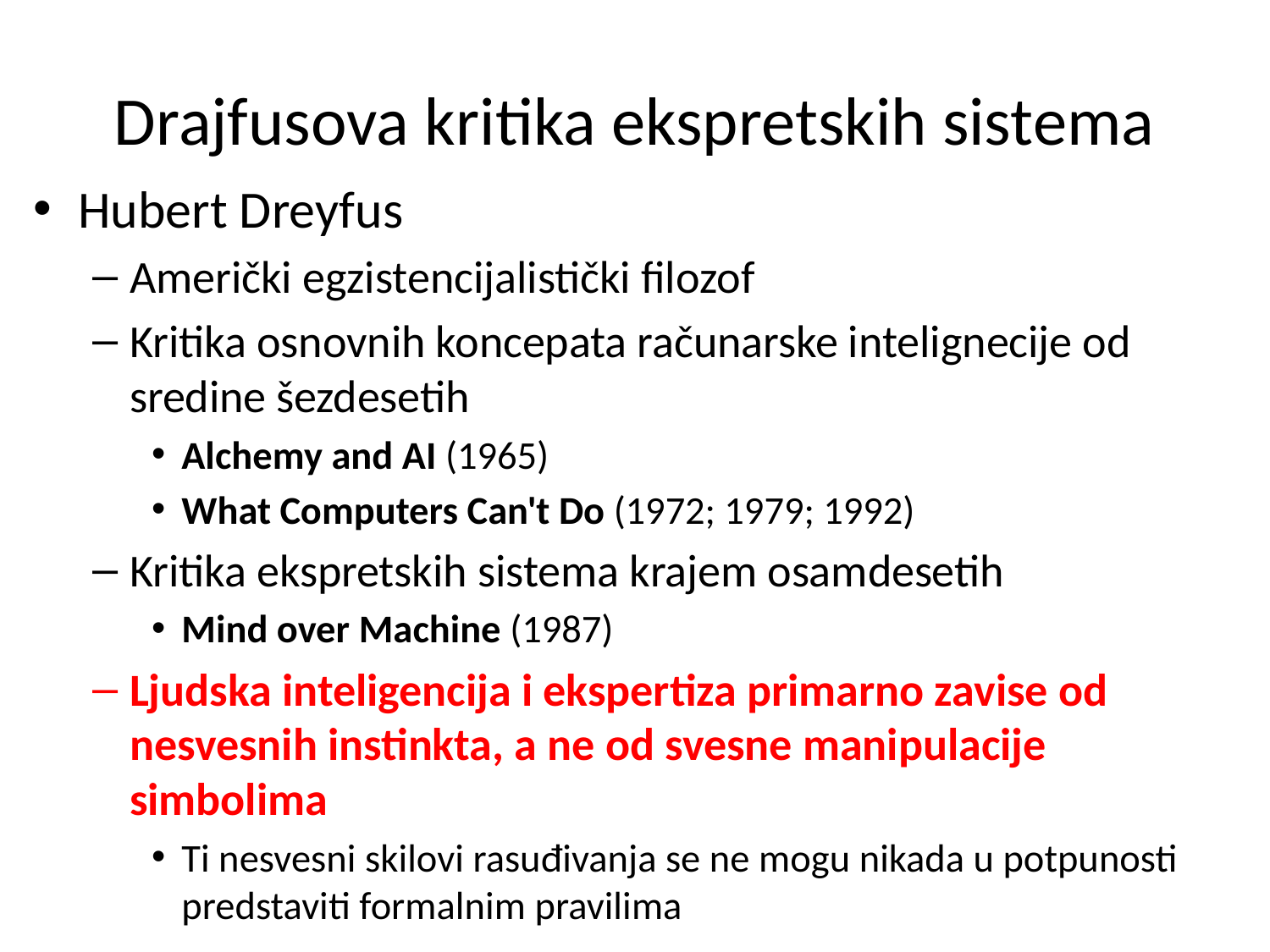

# Drajfusova kritika ekspretskih sistema
Hubert Dreyfus
Američki egzistencijalistički filozof
Kritika osnovnih koncepata računarske intelignecije od sredine šezdesetih
Alchemy and AI (1965)
What Computers Can't Do (1972; 1979; 1992)
Kritika ekspretskih sistema krajem osamdesetih
Mind over Machine (1987)
Ljudska inteligencija i ekspertiza primarno zavise od nesvesnih instinkta, a ne od svesne manipulacije simbolima
Ti nesvesni skilovi rasuđivanja se ne mogu nikada u potpunosti predstaviti formalnim pravilima